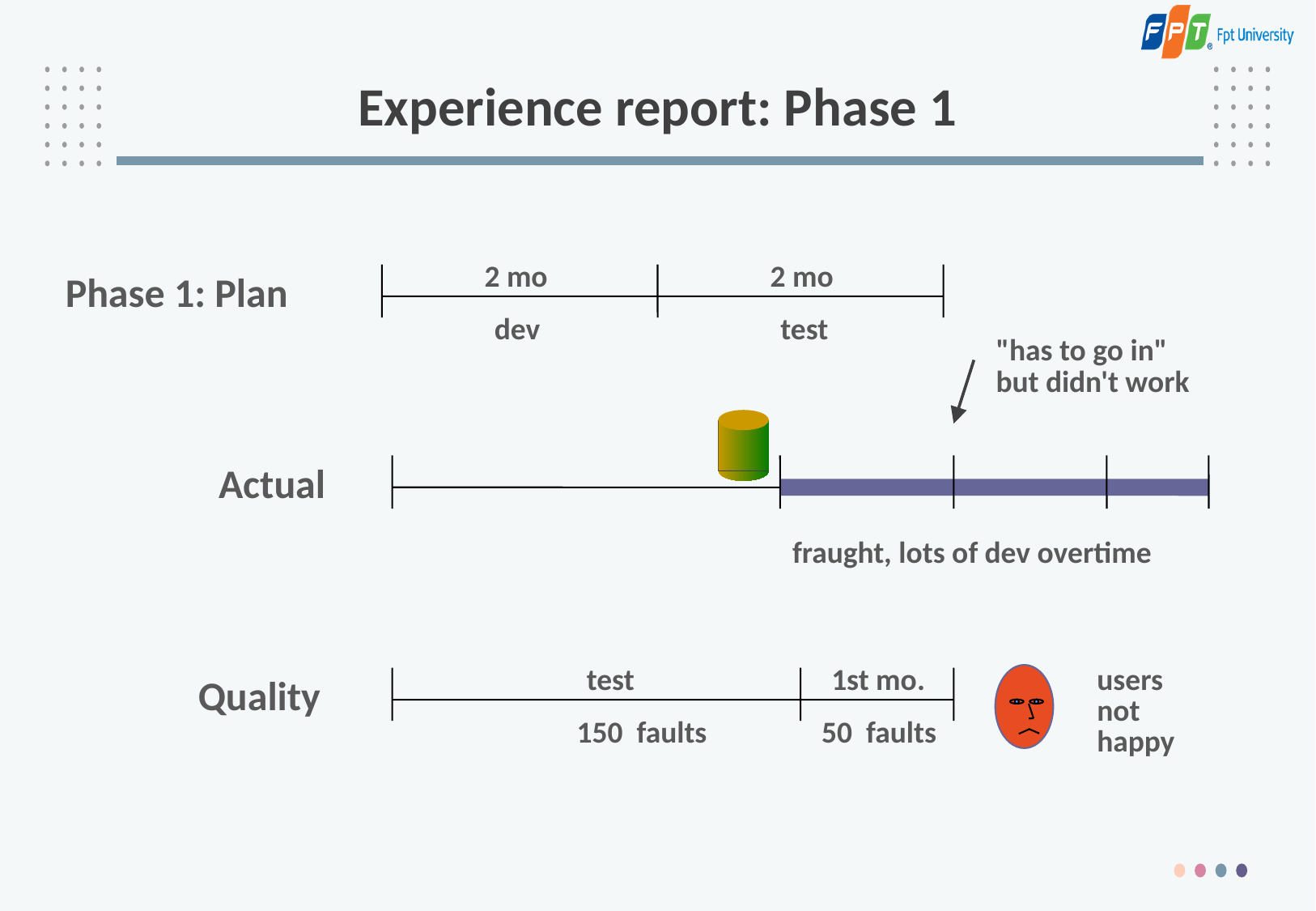

# Experience report: Phase 1
2 mo
2 mo

Phase 1: Plan

dev
test
"has to go in"
but didn't work

Actual

fraught, lots of dev overtime
test
1st mo.
users
not
happy

Quality

150  faults
50  faults